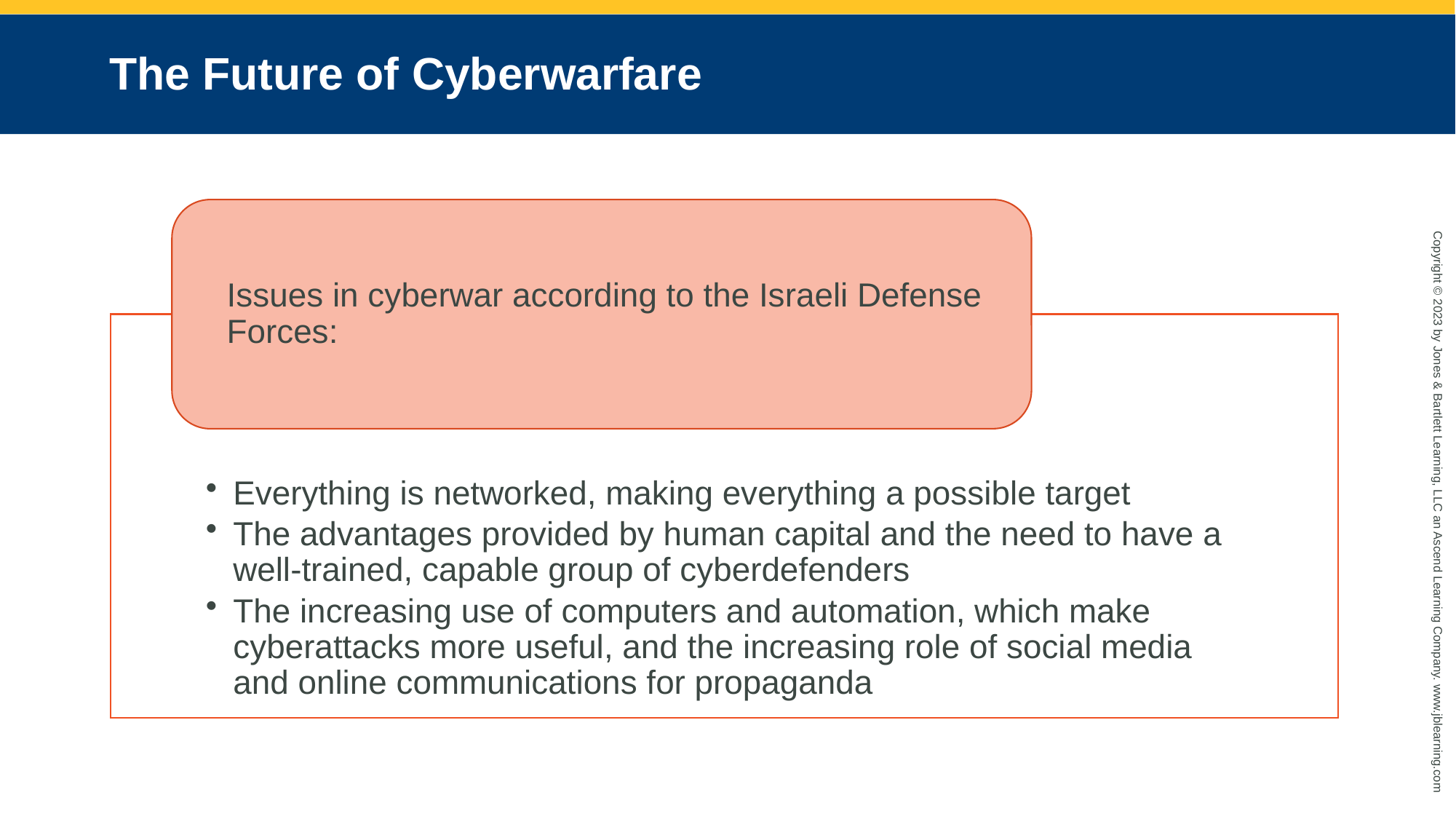

# The Future of Cyberwarfare
Everything is networked, making everything a possible target
The advantages provided by human capital and the need to have a well-trained, capable group of cyberdefenders
The increasing use of computers and automation, which make cyberattacks more useful, and the increasing role of social media and online communications for propaganda
Issues in cyberwar according to the Israeli Defense Forces: